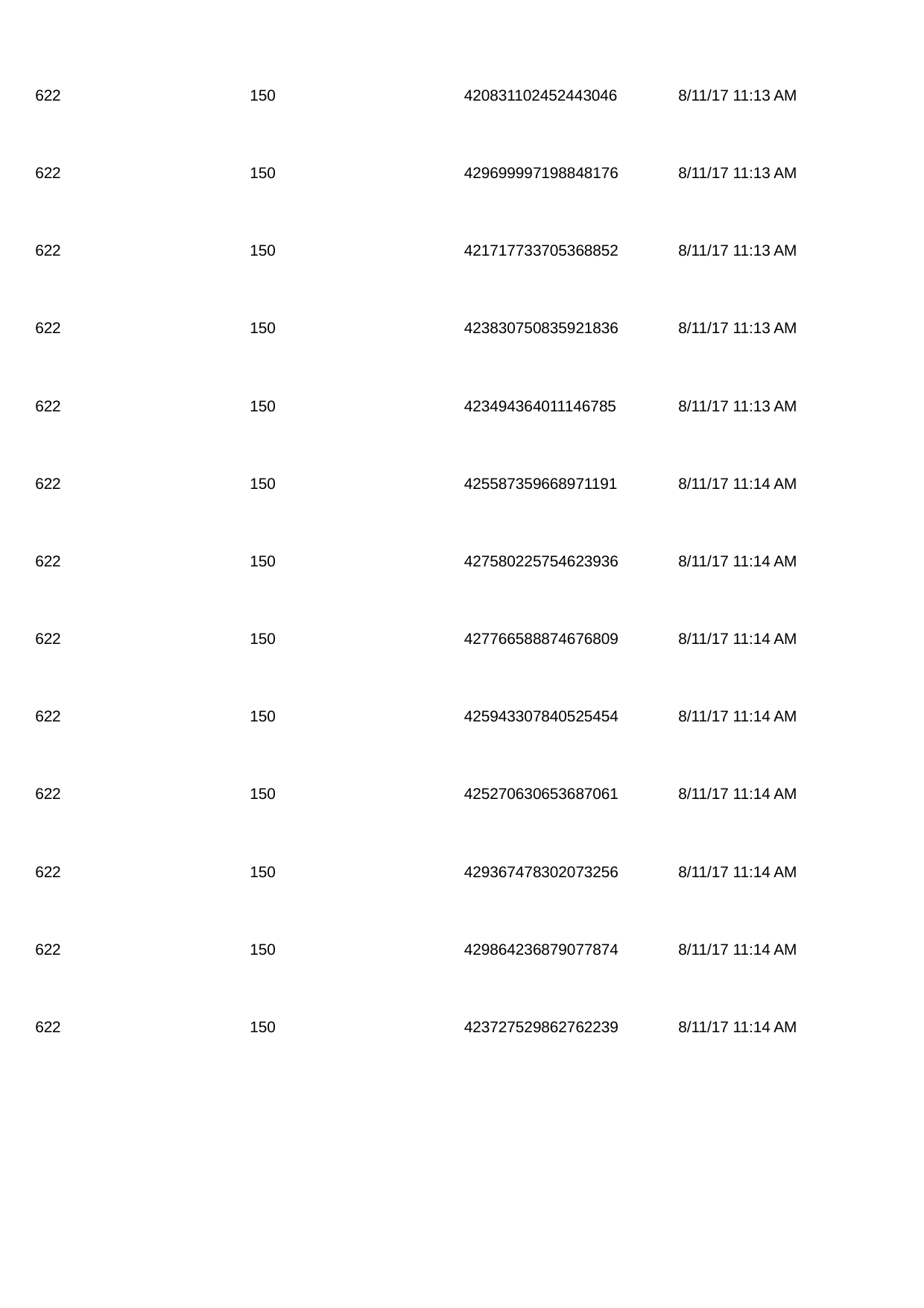

622
150
420831102452443046
8/11/17 11:13 AM
 622
150
429699997198848176
8/11/17 11:13 AM
 622
150
421717733705368852
8/11/17 11:13 AM
 622
150
423830750835921836
8/11/17 11:13 AM
 622
150
423494364011146785
8/11/17 11:13 AM
 622
150
425587359668971191
8/11/17 11:14 AM
 622
150
427580225754623936
8/11/17 11:14 AM
 622
150
427766588874676809
8/11/17 11:14 AM
 622
150
425943307840525454
8/11/17 11:14 AM
 622
150
425270630653687061
8/11/17 11:14 AM
 622
150
429367478302073256
8/11/17 11:14 AM
 622
150
429864236879077874
8/11/17 11:14 AM
 622
150
423727529862762239
8/11/17 11:14 AM